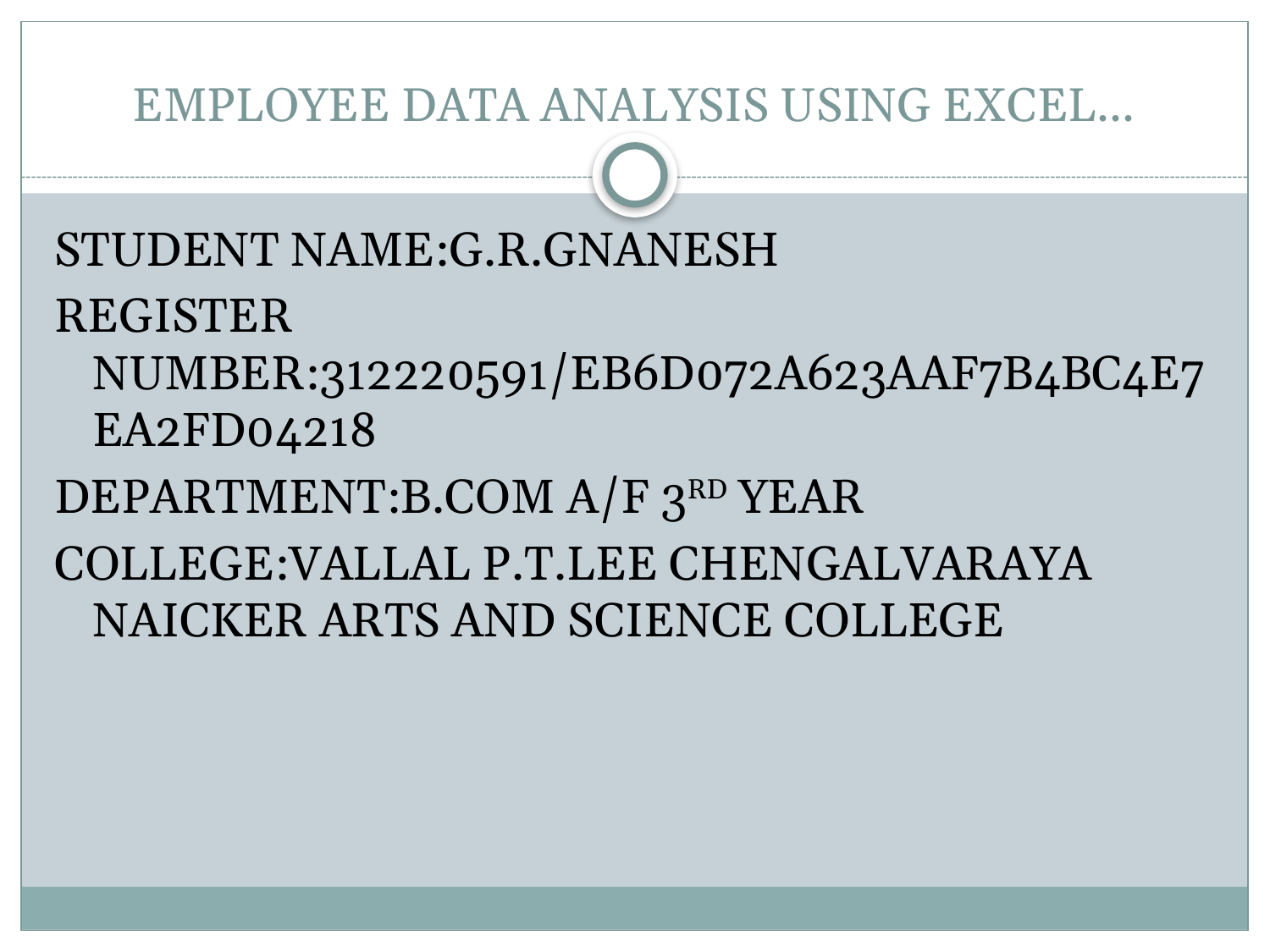

# EMPLOYEE DATA ANALYSIS USING EXCEL...
STUDENT NAME:G.R.GNANESH
REGISTER NUMBER:312220591/EB6D072A623AAF7B4BC4E7EA2FD04218
DEPARTMENT:B.COM A/F 3RD YEAR
COLLEGE:VALLAL P.T.LEE CHENGALVARAYA NAICKER ARTS AND SCIENCE COLLEGE